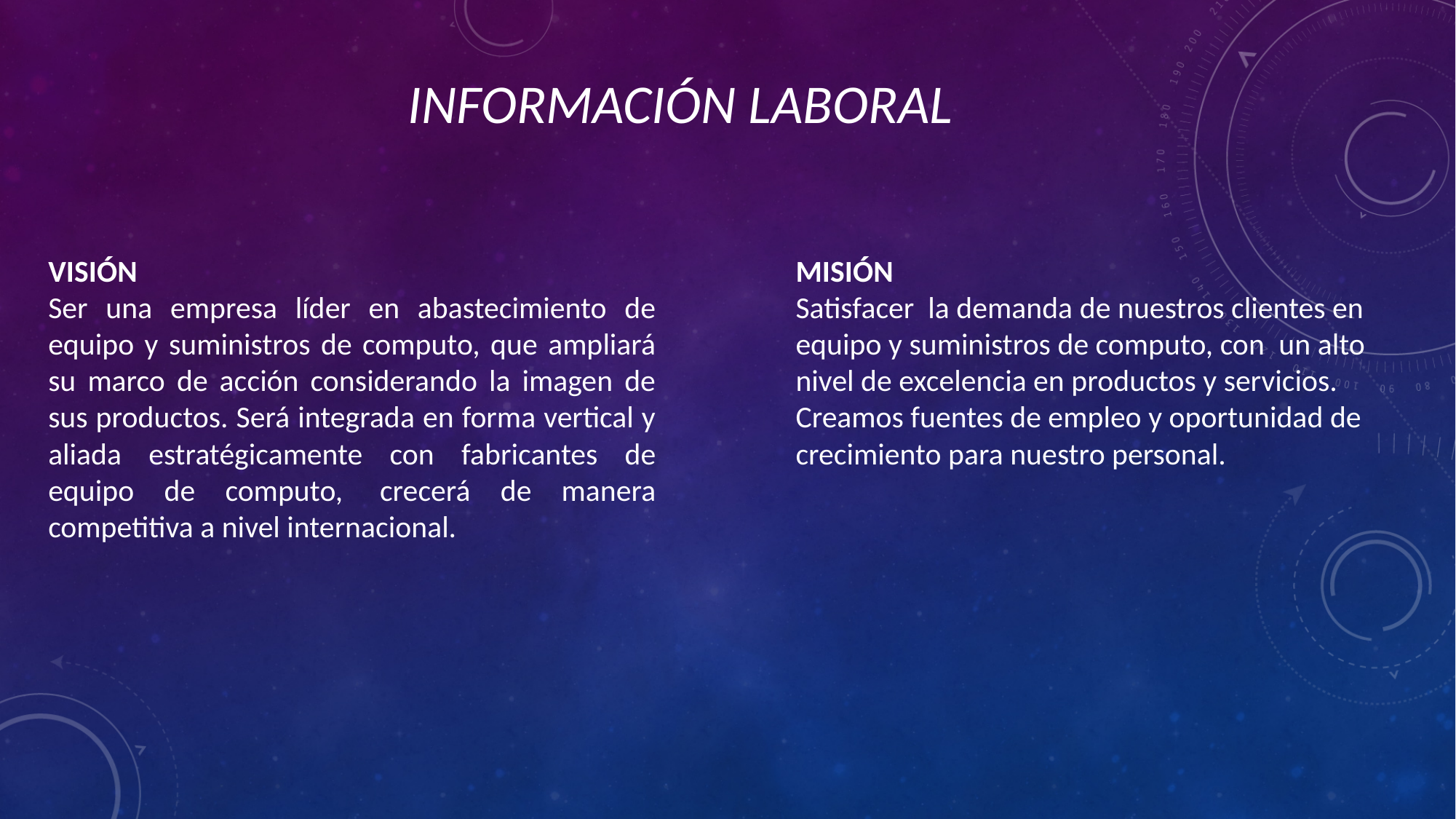

# Información laboral
VISIÓN
Ser una empresa líder en abastecimiento de equipo y suministros de computo, que ampliará su marco de acción considerando la imagen de sus productos. Será integrada en forma vertical y aliada estratégicamente con fabricantes de equipo de computo,  crecerá de manera competitiva a nivel internacional.

MISIÓN
Satisfacer  la demanda de nuestros clientes en equipo y suministros de computo, con  un alto nivel de excelencia en productos y servicios. Creamos fuentes de empleo y oportunidad de crecimiento para nuestro personal.